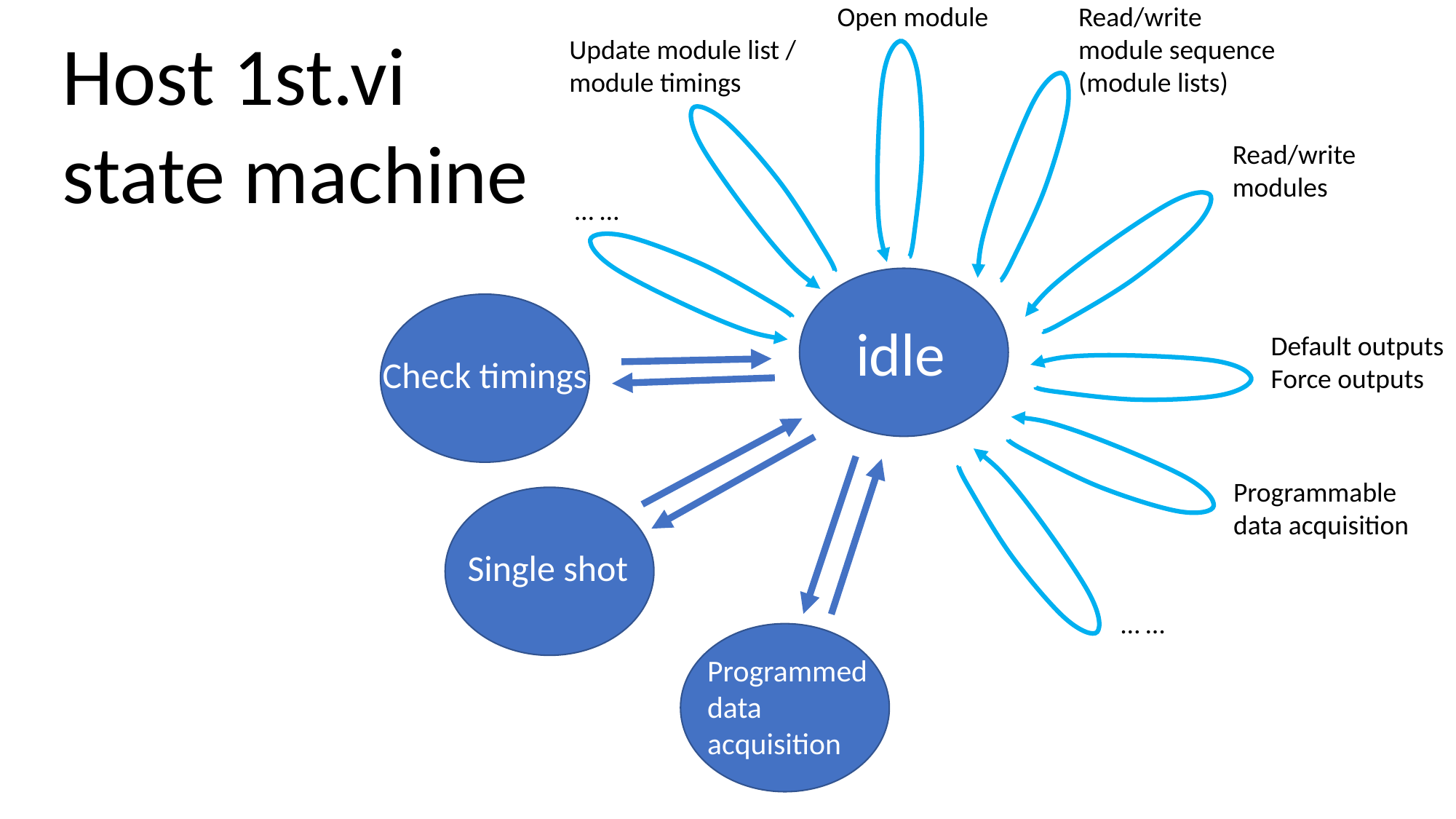

Open module
Read/write module sequence (module lists)
Host 1st.vi
state machine
Update module list / module timings

Read/write modules

… …

idle

Check timings
Default outputs
Force outputs

Programmable data acquisition

Single shot
load
… …

Programmed data acquisition